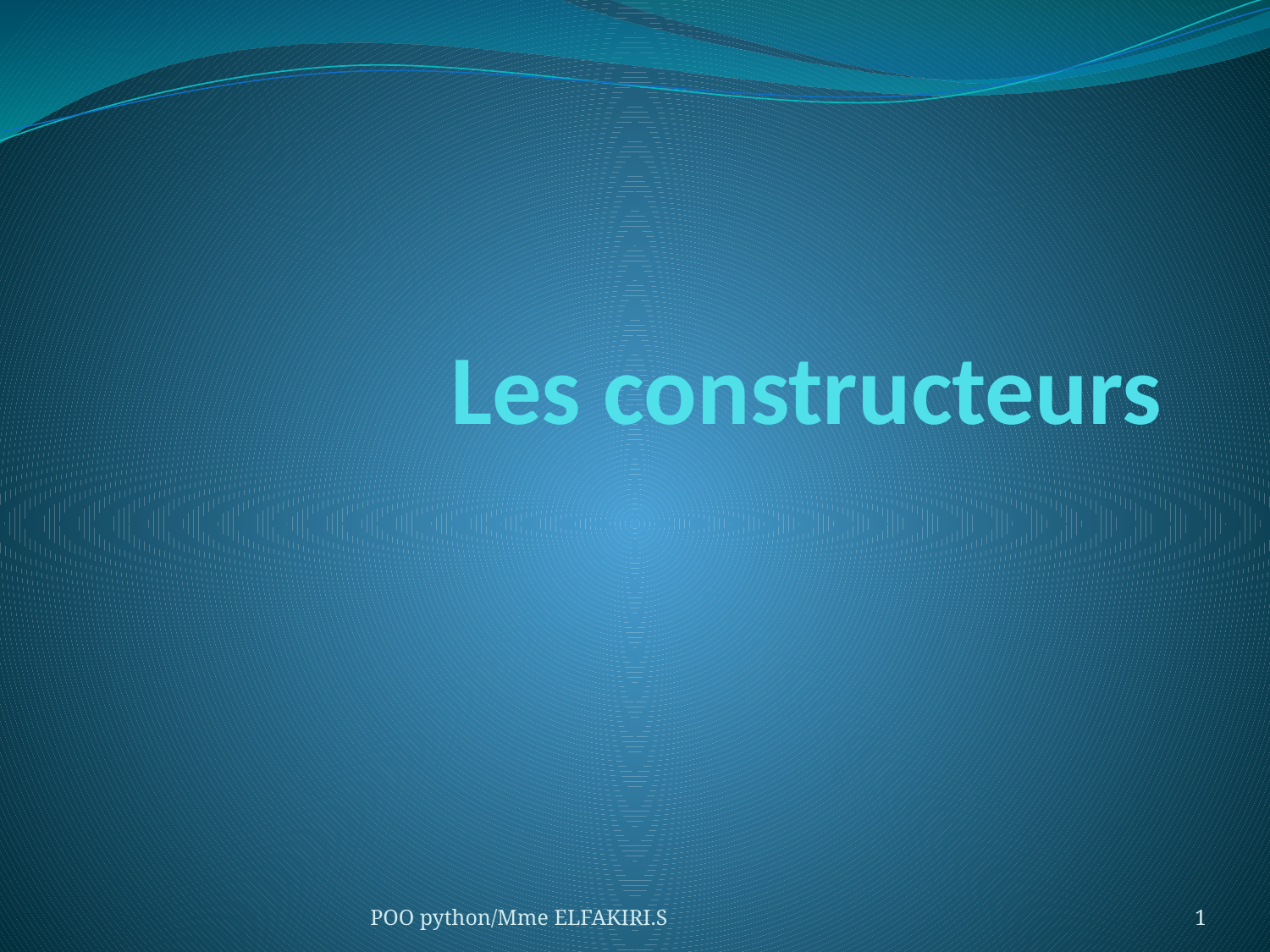

# Les constructeurs

POO python/Mme ELFAKIRI.S
1